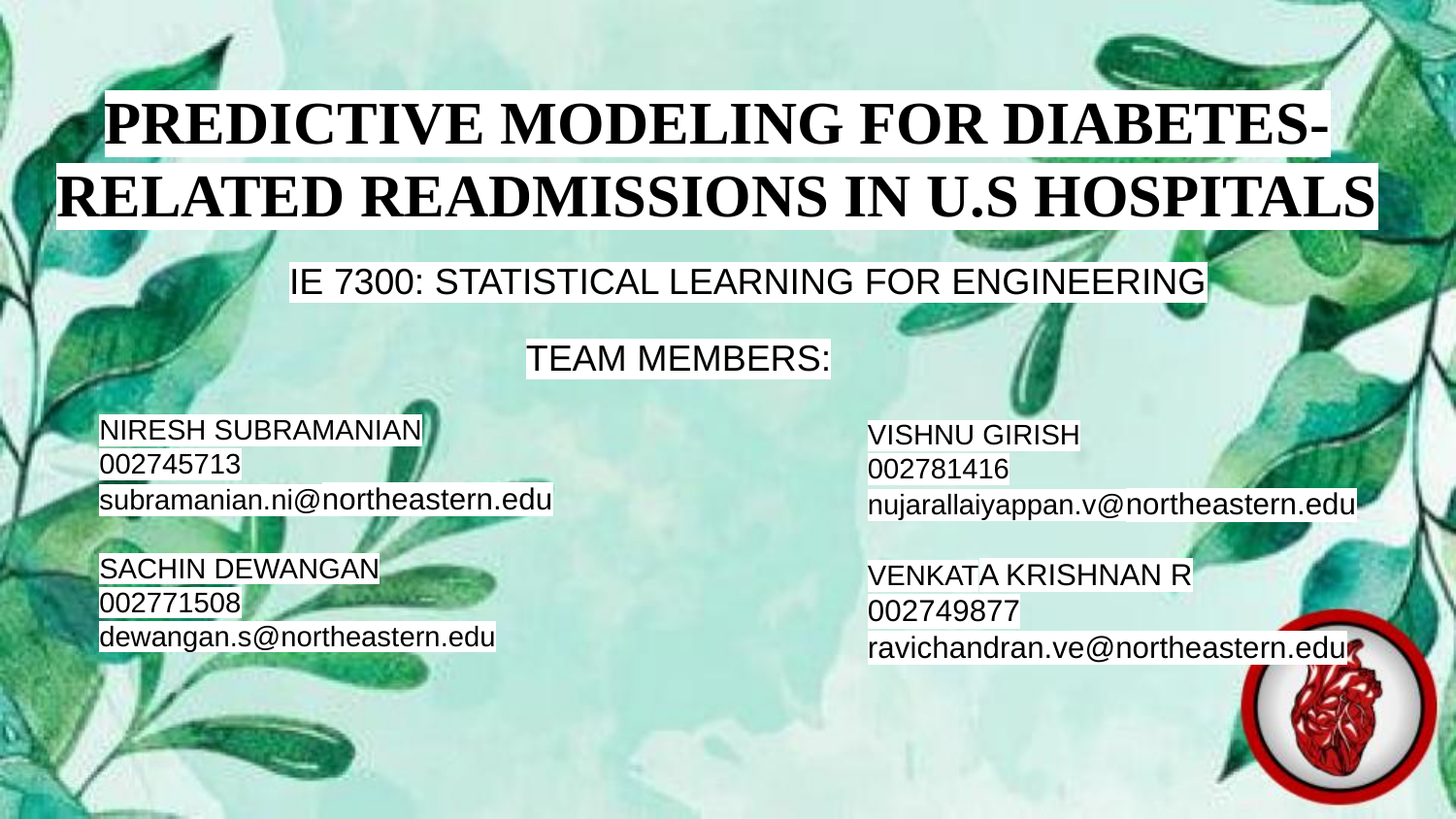

# PREDICTIVE MODELING FOR DIABETES-RELATED READMISSIONS IN U.S HOSPITALS
IE 7300: STATISTICAL LEARNING FOR ENGINEERING
TEAM MEMBERS:

NIRESH SUBRAMANIAN
002745713
subramanian.ni@northeastern.edu

SACHIN DEWANGAN
002771508
dewangan.s@northeastern.edu

VISHNU GIRISH
002781416
nujarallaiyappan.v@northeastern.edu

VENKATA KRISHNAN R
002749877
ravichandran.ve@northeastern.edu